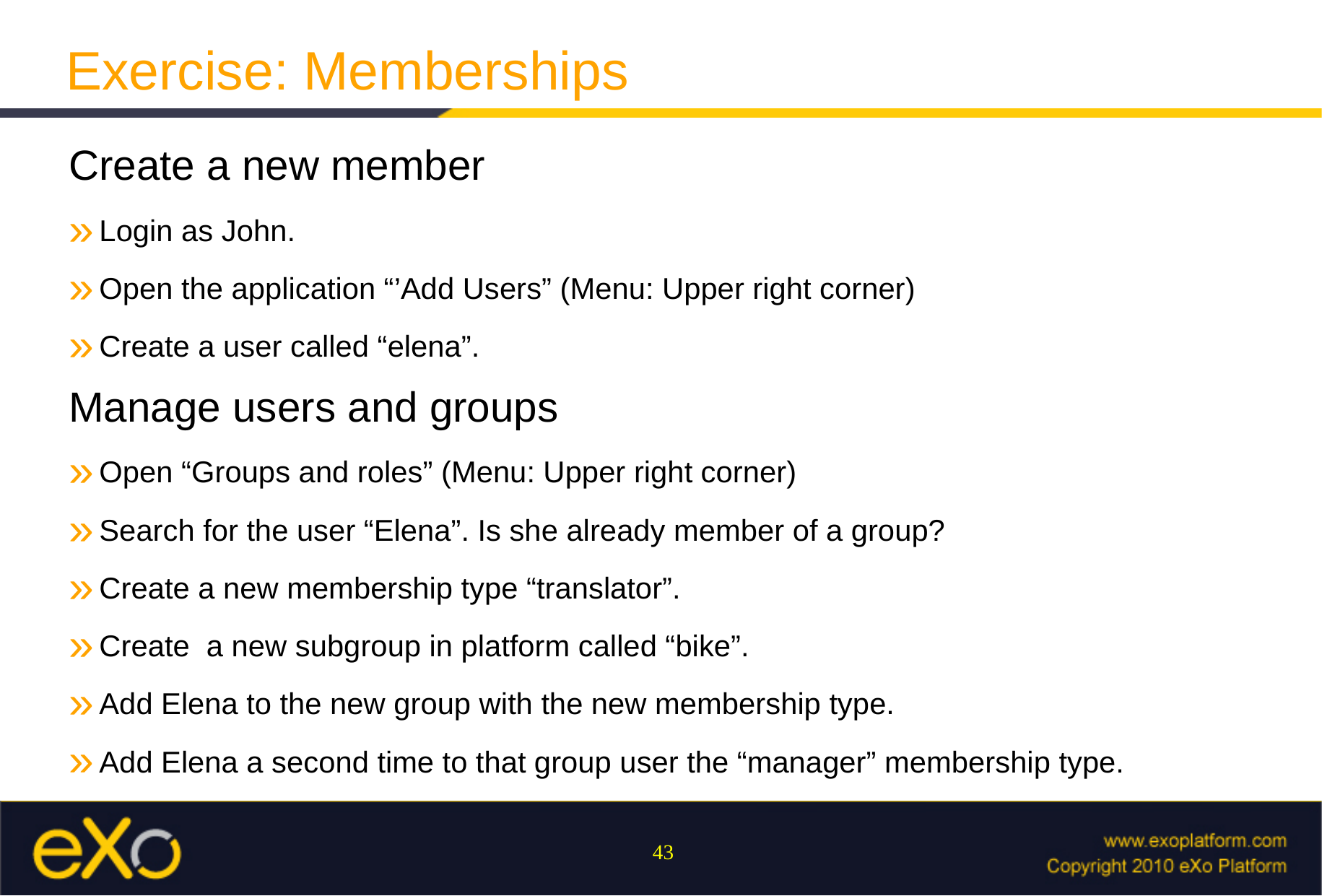

Exercise: Memberships
Create a new member
Login as John.
Open the application “’Add Users” (Menu: Upper right corner)
Create a user called “elena”.
Manage users and groups
Open “Groups and roles” (Menu: Upper right corner)
Search for the user “Elena”. Is she already member of a group?
Create a new membership type “translator”.
Create  a new subgroup in platform called “bike”.
Add Elena to the new group with the new membership type.
Add Elena a second time to that group user the “manager” membership type.